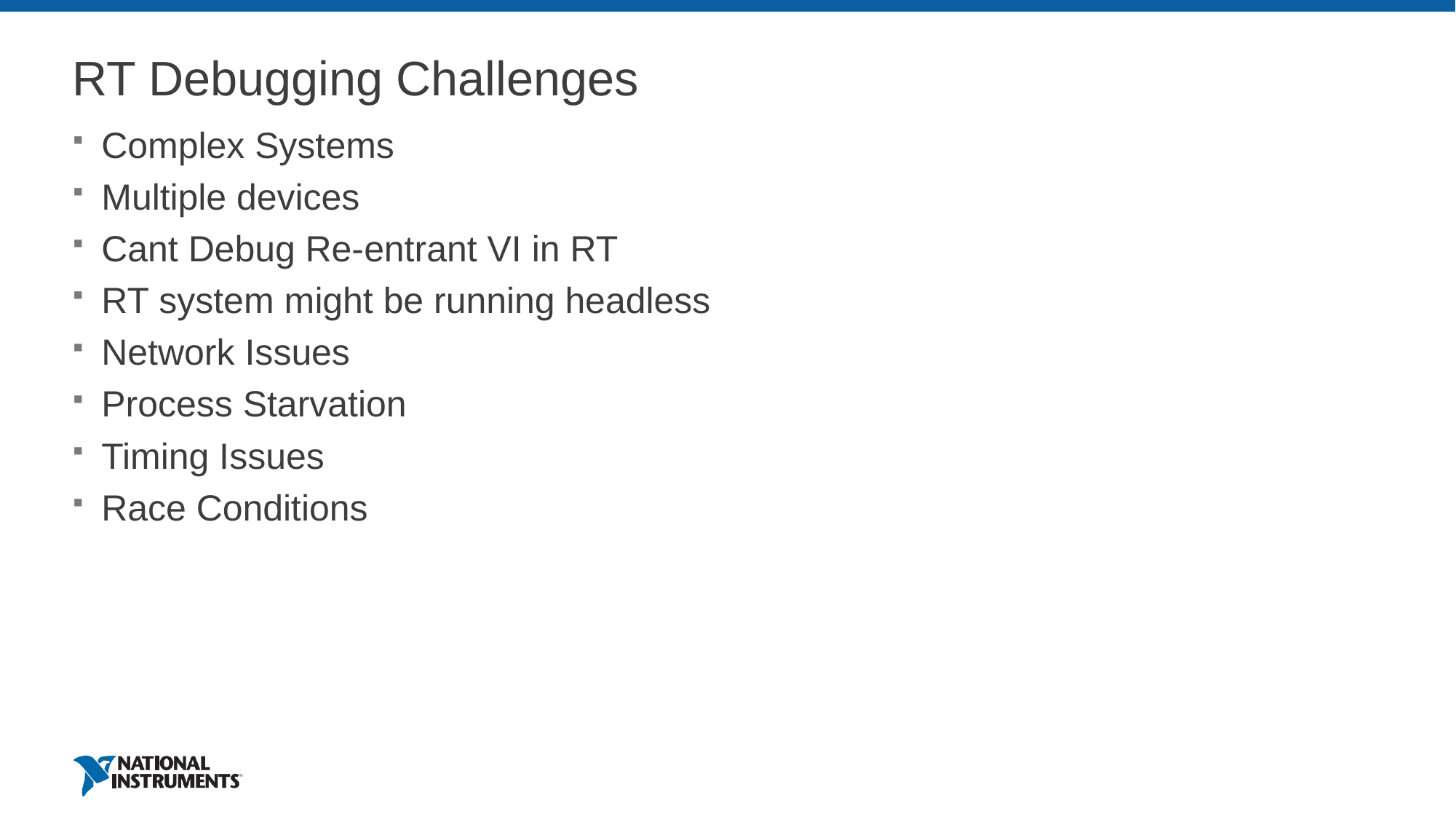

# RT Debugging Challenges
Complex Systems
Multiple devices
Cant Debug Re-entrant VI in RT
RT system might be running headless
Network Issues
Process Starvation
Timing Issues
Race Conditions